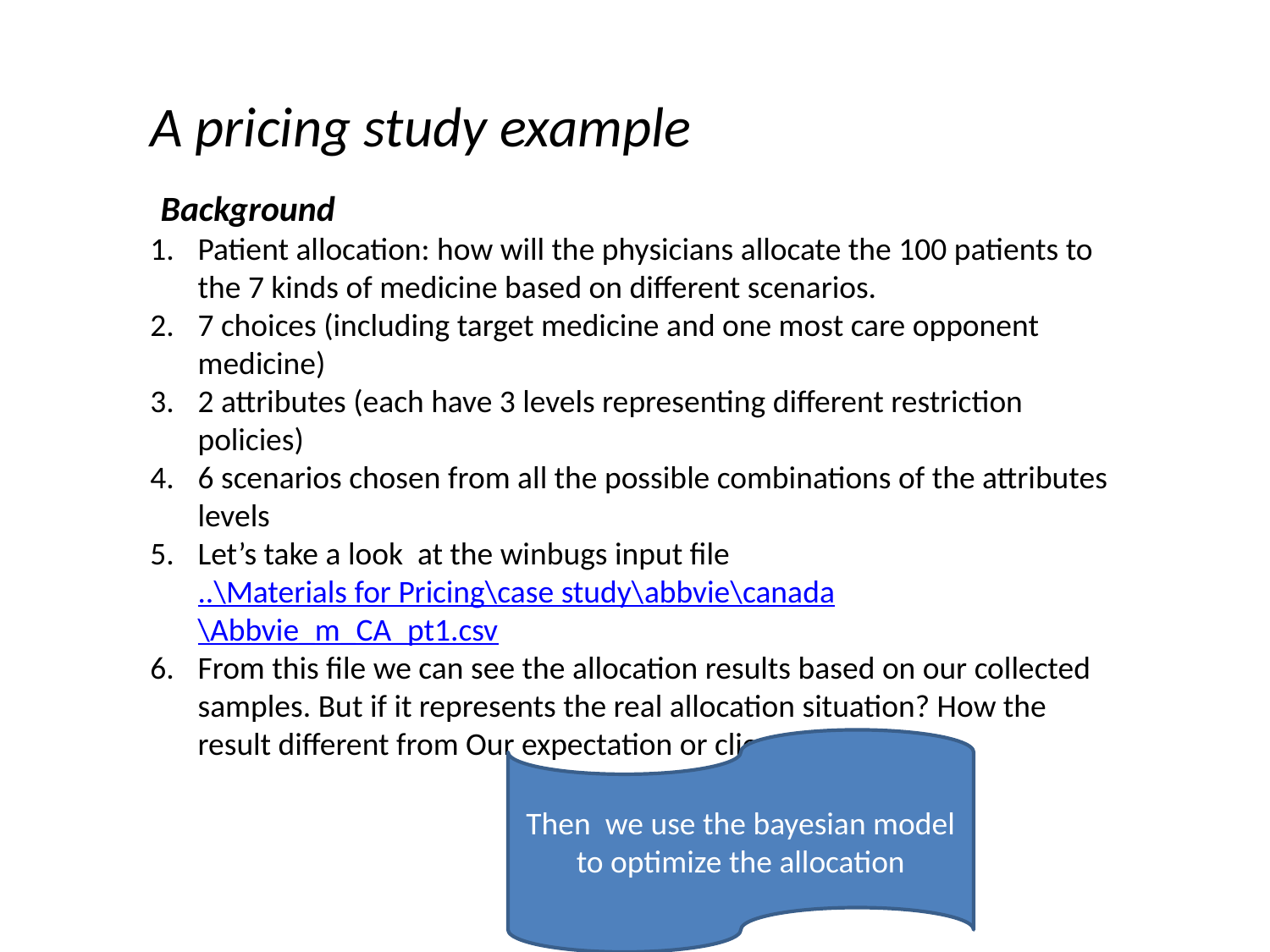

A pricing study example
Background
Patient allocation: how will the physicians allocate the 100 patients to the 7 kinds of medicine based on different scenarios.
7 choices (including target medicine and one most care opponent medicine)
2 attributes (each have 3 levels representing different restriction policies)
6 scenarios chosen from all the possible combinations of the attributes levels
Let’s take a look  at the winbugs input file  ..\Materials for Pricing\case study\abbvie\canada\Abbvie_m_CA_pt1.csv
From this file we can see the allocation results based on our collected samples. But if it represents the real allocation situation? How the result different from Our expectation or client’s need?

Then  we use the bayesian model to optimize the allocation